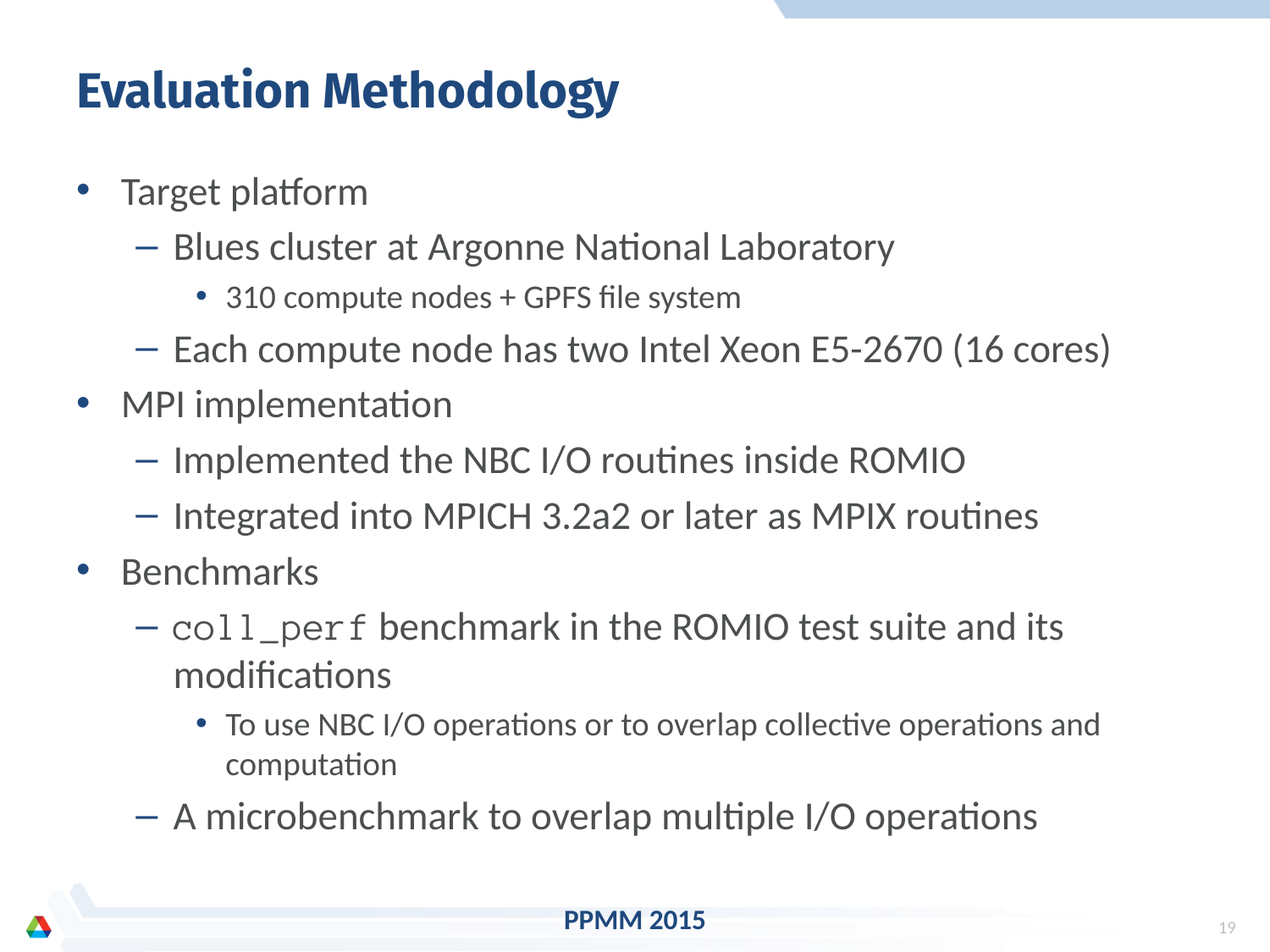

# Evaluation Methodology
Target platform
Blues cluster at Argonne National Laboratory
310 compute nodes + GPFS file system
Each compute node has two Intel Xeon E5-2670 (16 cores)
MPI implementation
Implemented the NBC I/O routines inside ROMIO
Integrated into MPICH 3.2a2 or later as MPIX routines
Benchmarks
coll_perf benchmark in the ROMIO test suite and its modifications
To use NBC I/O operations or to overlap collective operations and computation
A microbenchmark to overlap multiple I/O operations
PPMM 2015
19